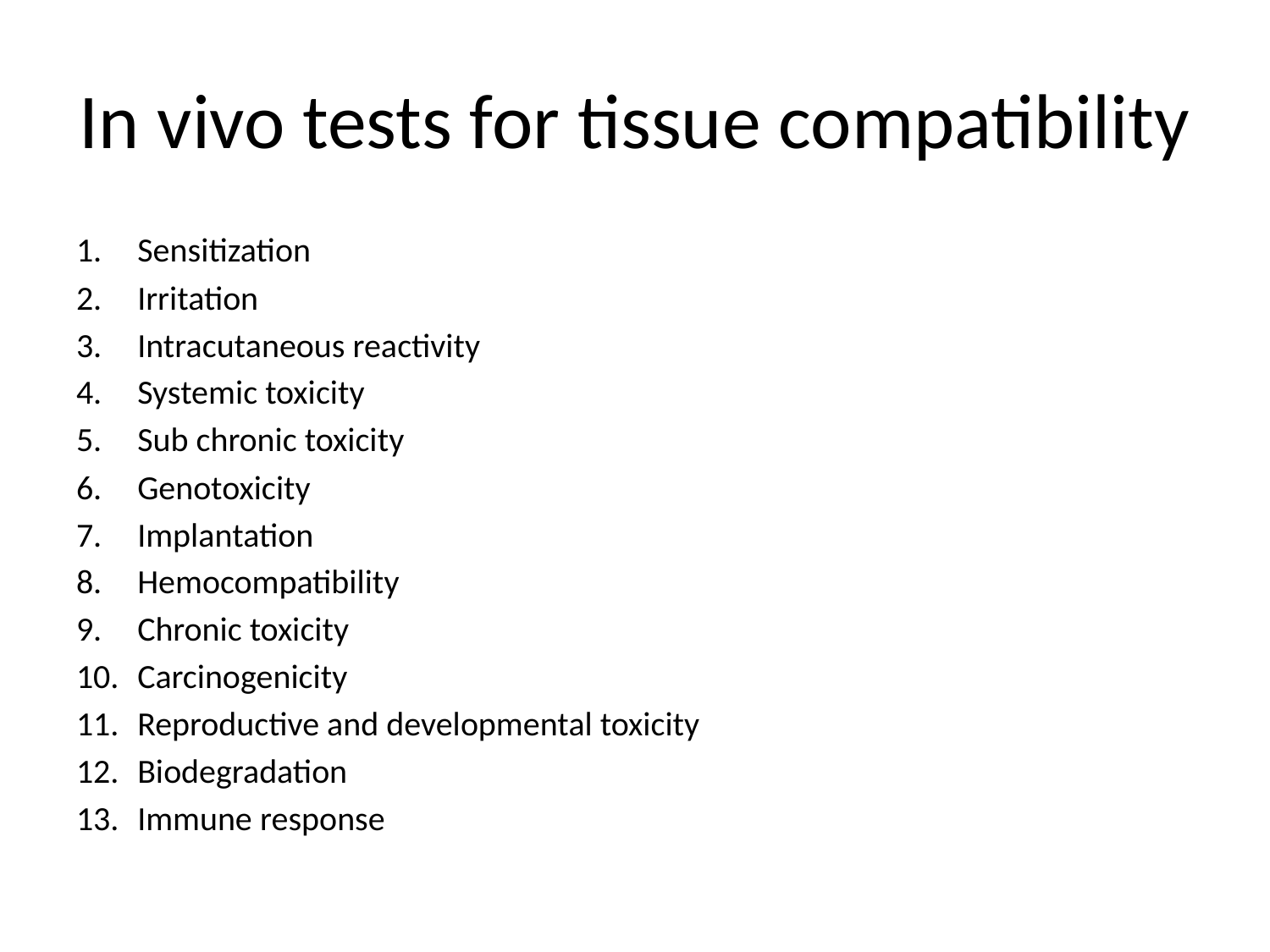

# In vivo tests for tissue compatibility
Sensitization
Irritation
Intracutaneous reactivity
Systemic toxicity
Sub chronic toxicity
Genotoxicity
Implantation
Hemocompatibility
Chronic toxicity
Carcinogenicity
Reproductive and developmental toxicity
Biodegradation
Immune response